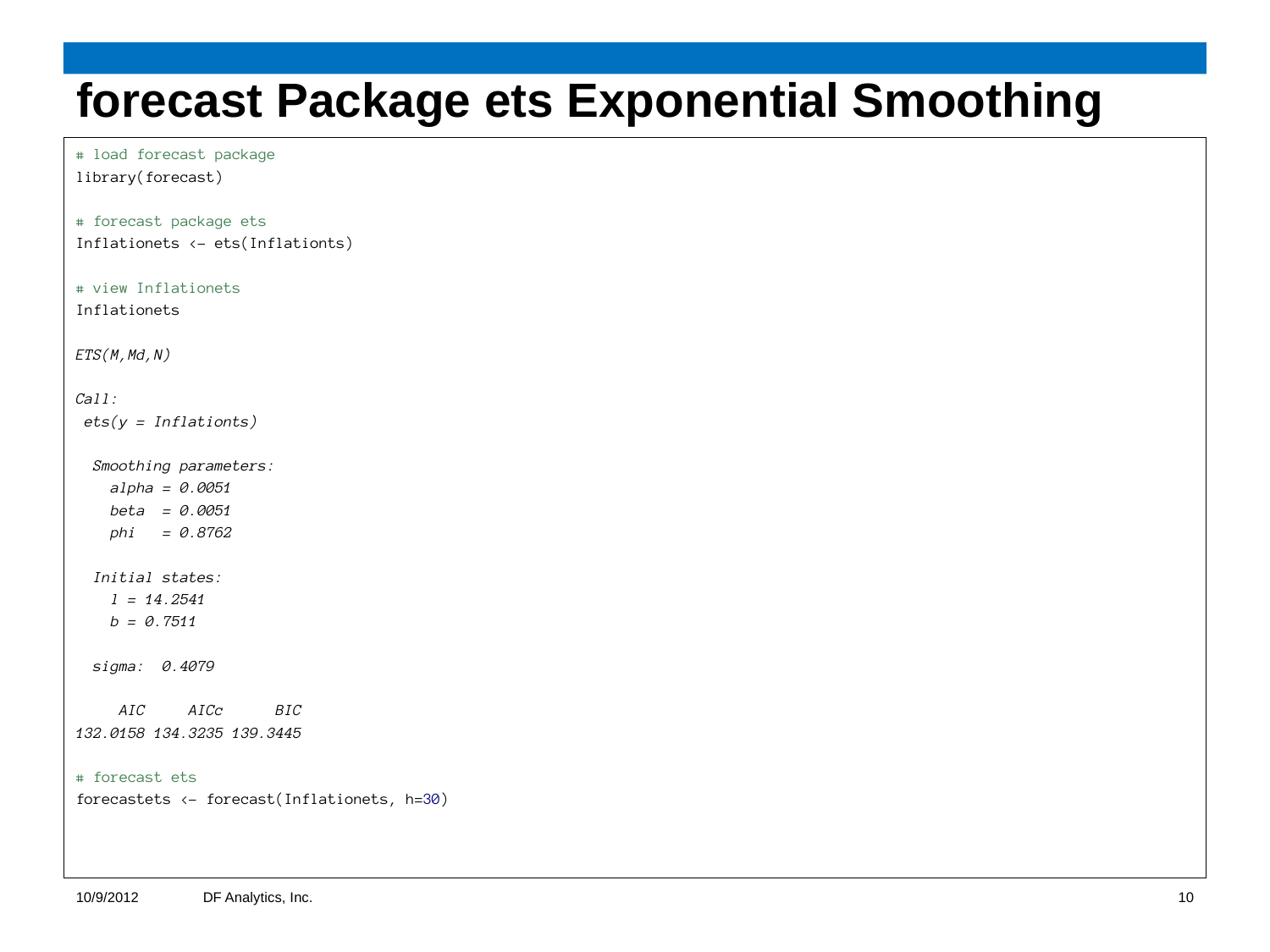

# forecast Package ets Exponential Smoothing
# load forecast package
library(forecast)

# forecast package ets
Inflationets <- ets(Inflationts)

# view Inflationets
Inflationets

ETS(M,Md,N)

Call:
 ets(y = Inflationts)

  Smoothing parameters:
    alpha = 0.0051
    beta  = 0.0051
    phi   = 0.8762

  Initial states:
    l = 14.2541
    b = 0.7511

  sigma:  0.4079

     AIC     AICc      BIC
132.0158 134.3235 139.3445

# forecast ets
forecastets <- forecast(Inflationets, h=30)

10/9/2012
DF Analytics, Inc.
10